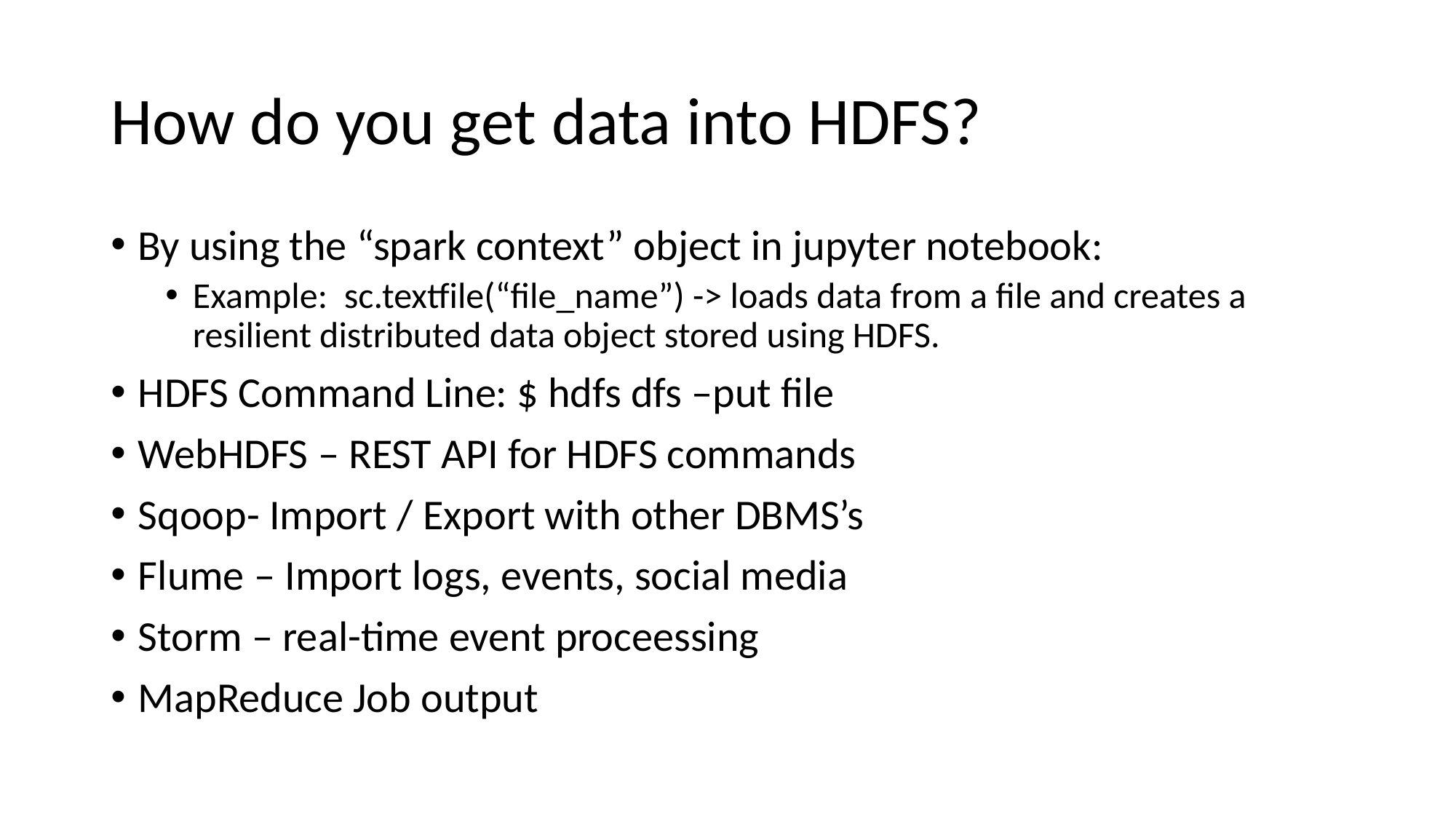

# How do you get data into HDFS?
By using the “spark context” object in jupyter notebook:
Example:  sc.textfile(“file_name”) -> loads data from a file and creates a resilient distributed data object stored using HDFS.
HDFS Command Line: $ hdfs dfs –put file
WebHDFS – REST API for HDFS commands
Sqoop- Import / Export with other DBMS’s
Flume – Import logs, events, social media
Storm – real-time event proceessing
MapReduce Job output